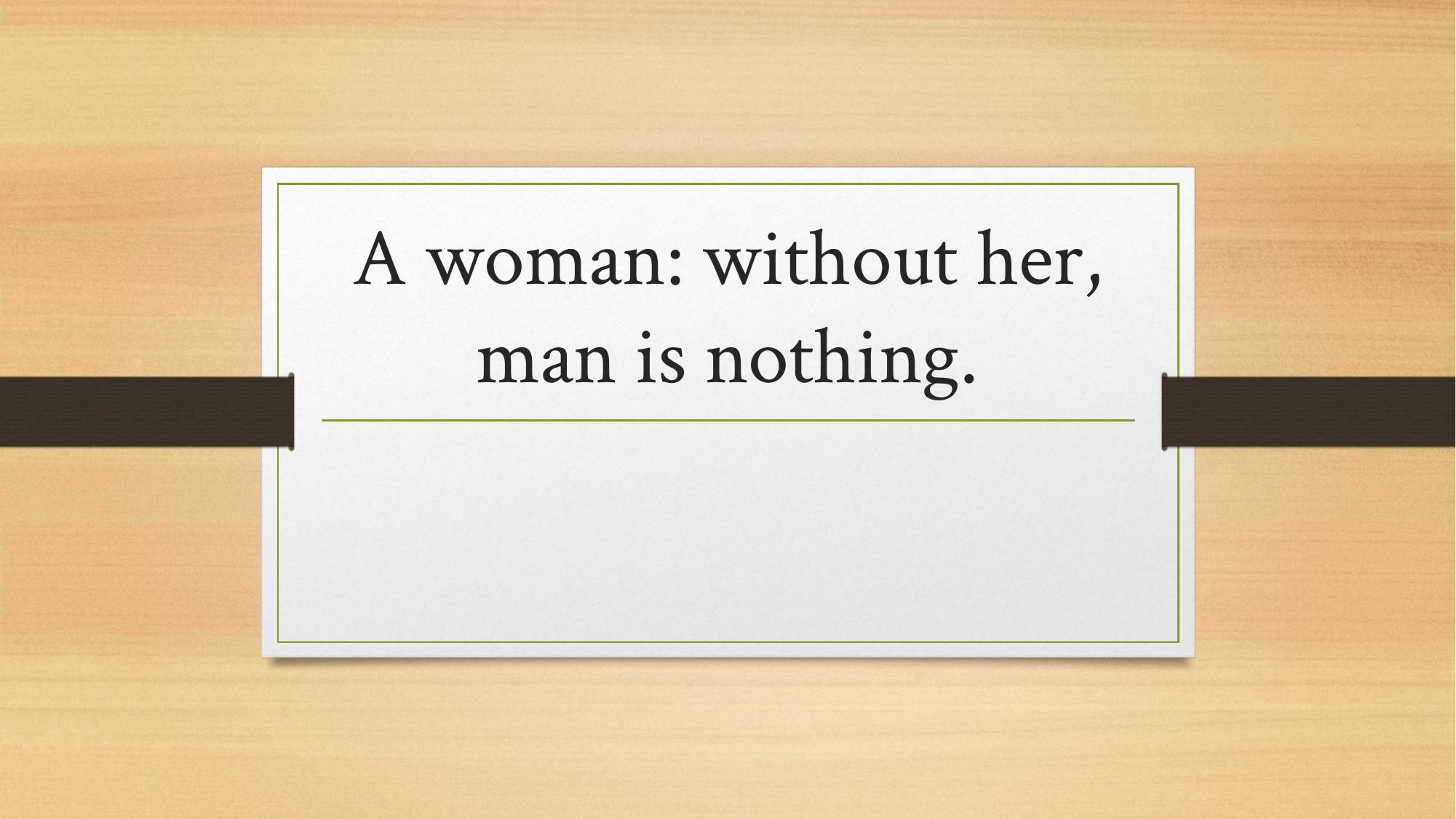

# A woman: without her, man is nothing.